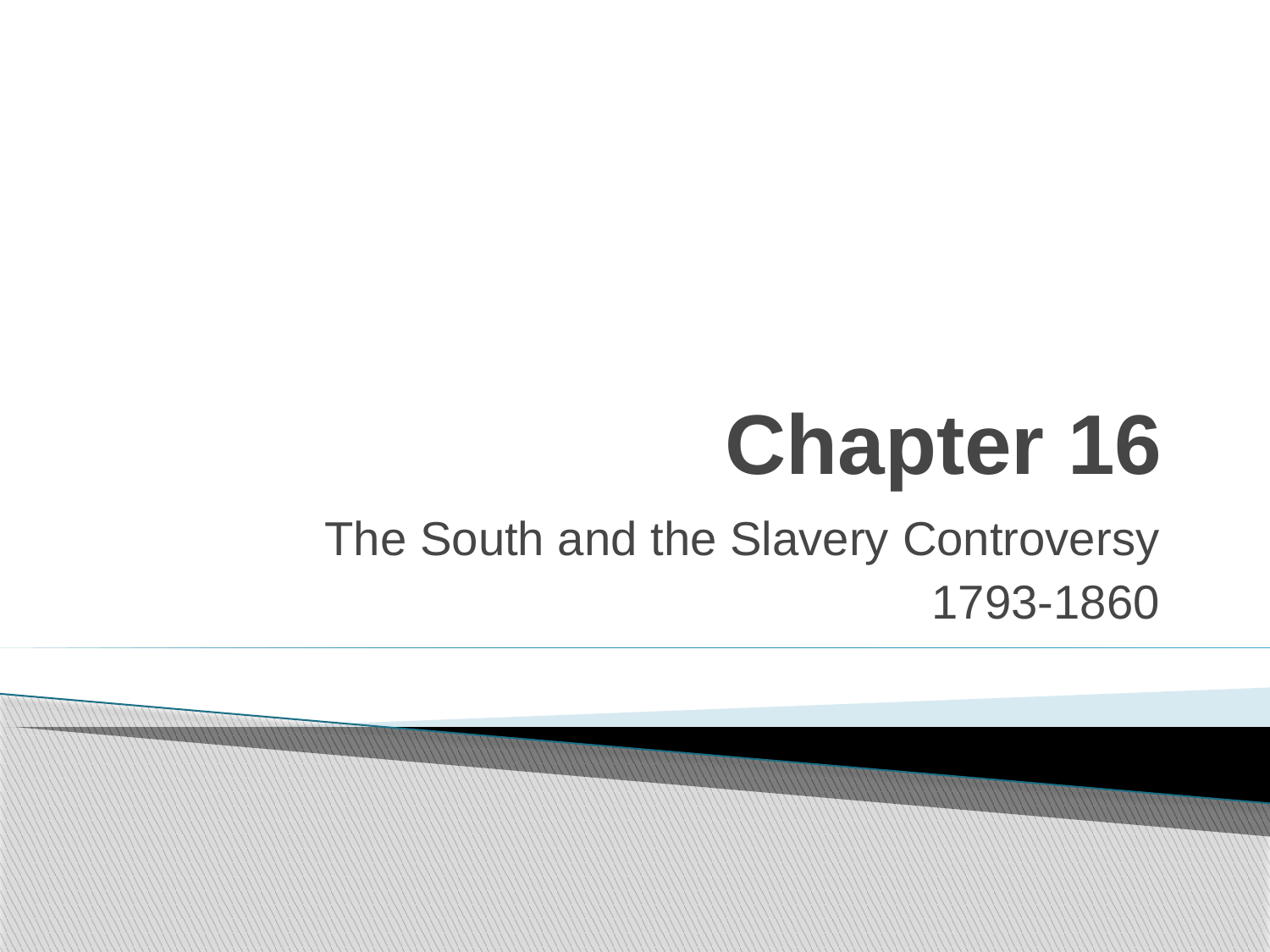

# Chapter 16
The South and the Slavery Controversy
1793-1860